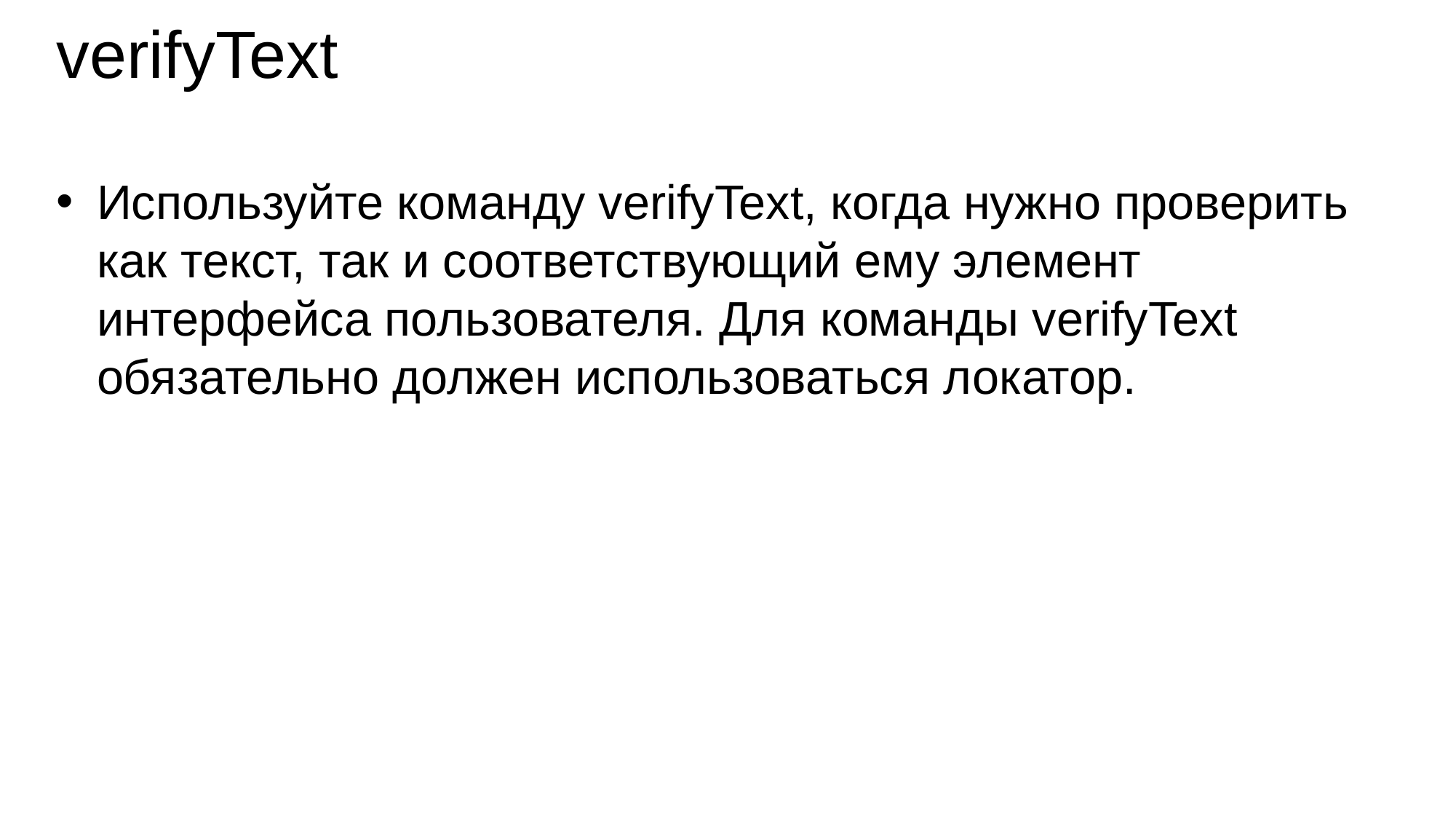

# verifyText
Используйте команду verifyText, когда нужно проверить как текст, так и соответствующий ему элемент интерфейса пользователя. Для команды verifyText обязательно должен использоваться локатор.